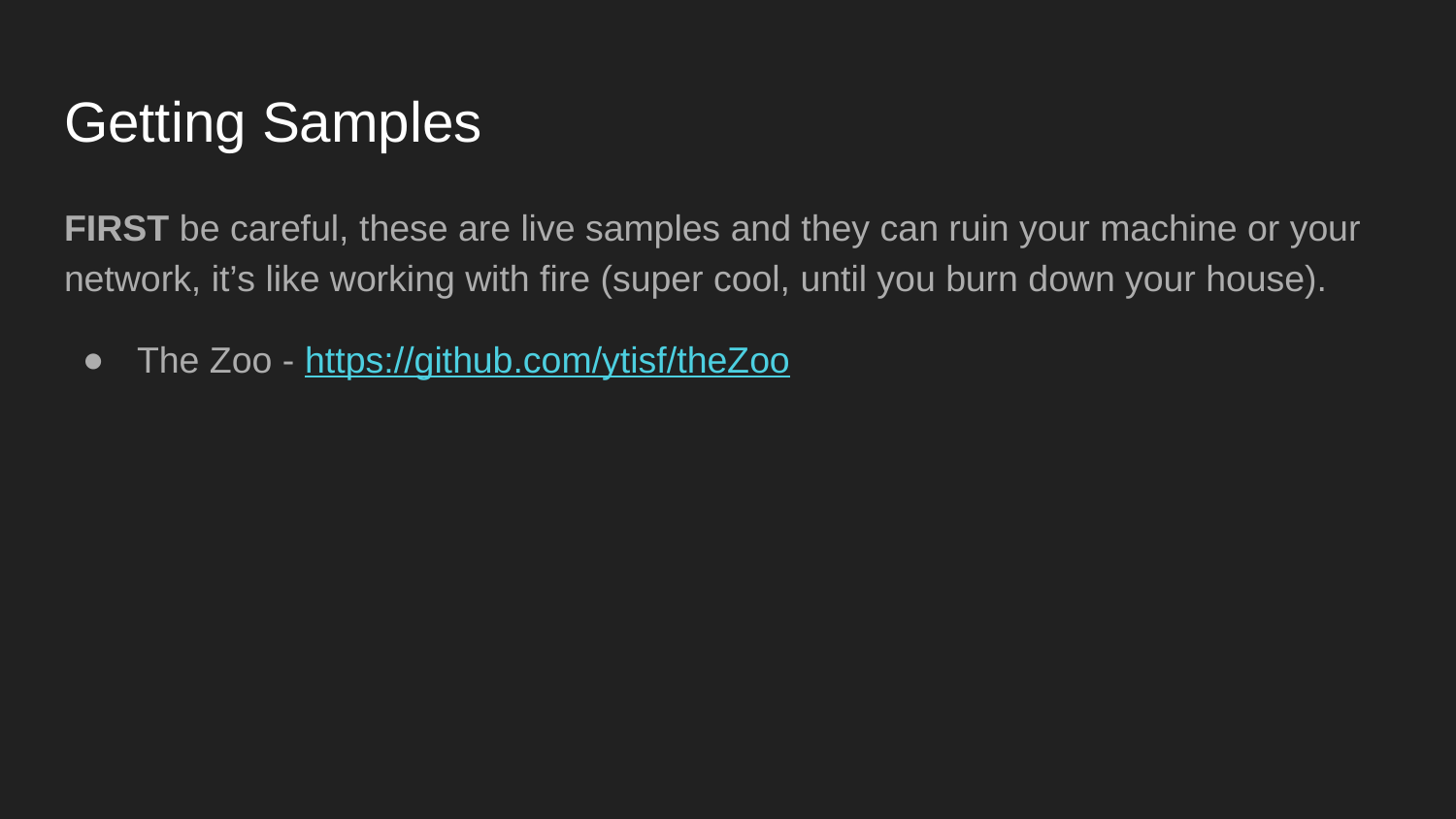

# Getting Samples
FIRST be careful, these are live samples and they can ruin your machine or your network, it’s like working with fire (super cool, until you burn down your house).
The Zoo - https://github.com/ytisf/theZoo